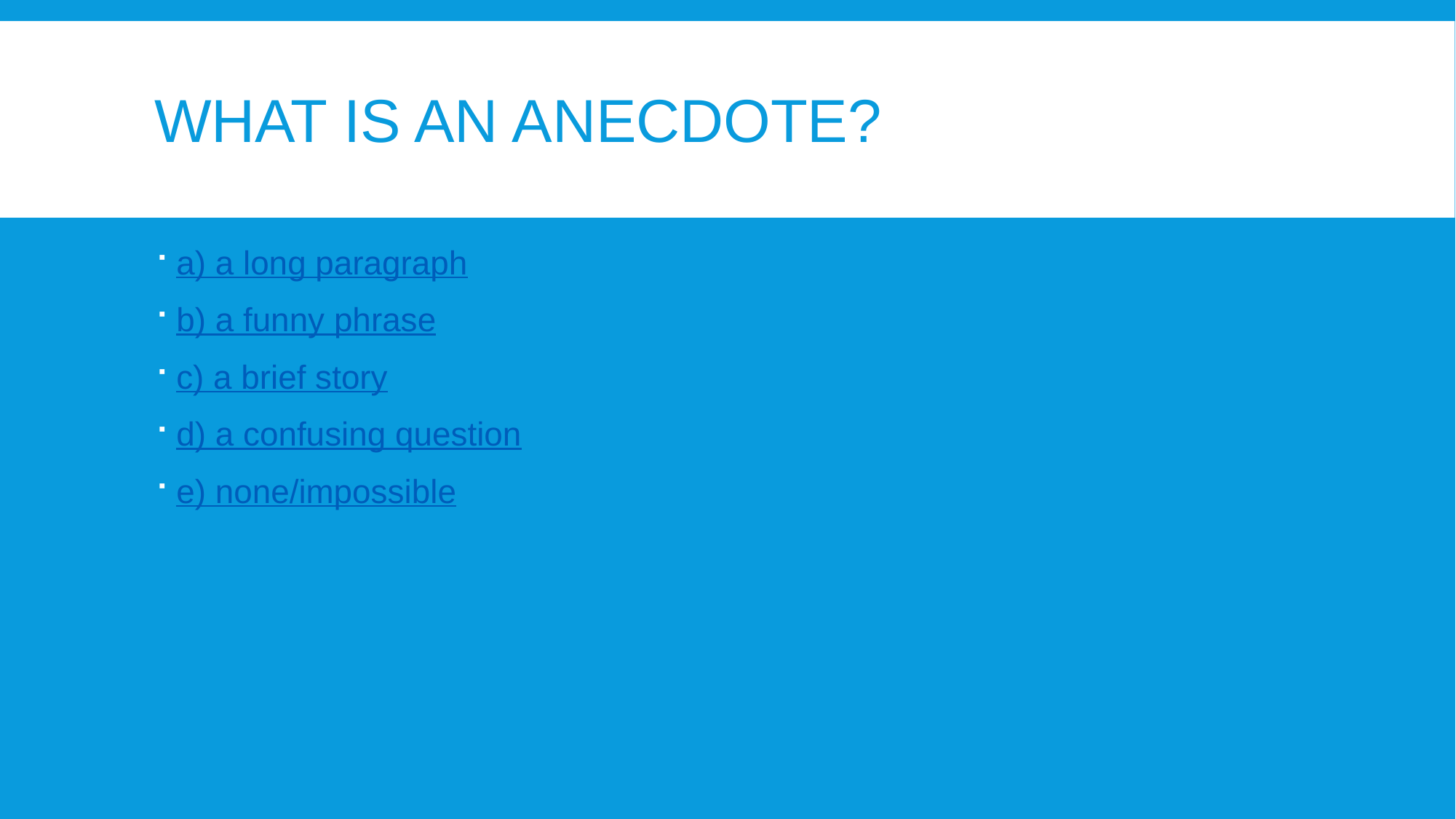

# What is an anecdote?
a) a long paragraph
b) a funny phrase
c) a brief story
d) a confusing question
e) none/impossible